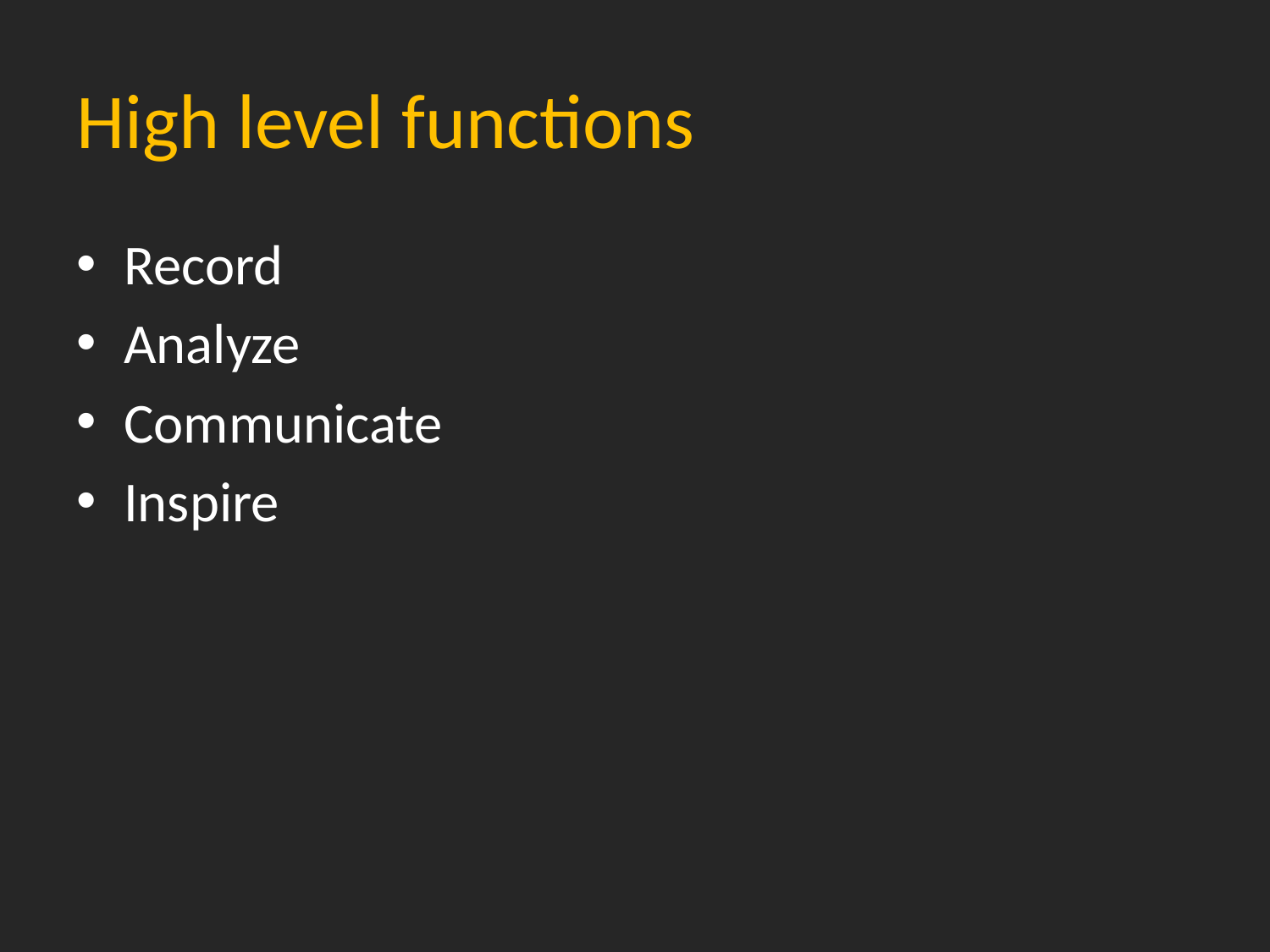

# High level functions
Record
Analyze
Communicate
Inspire